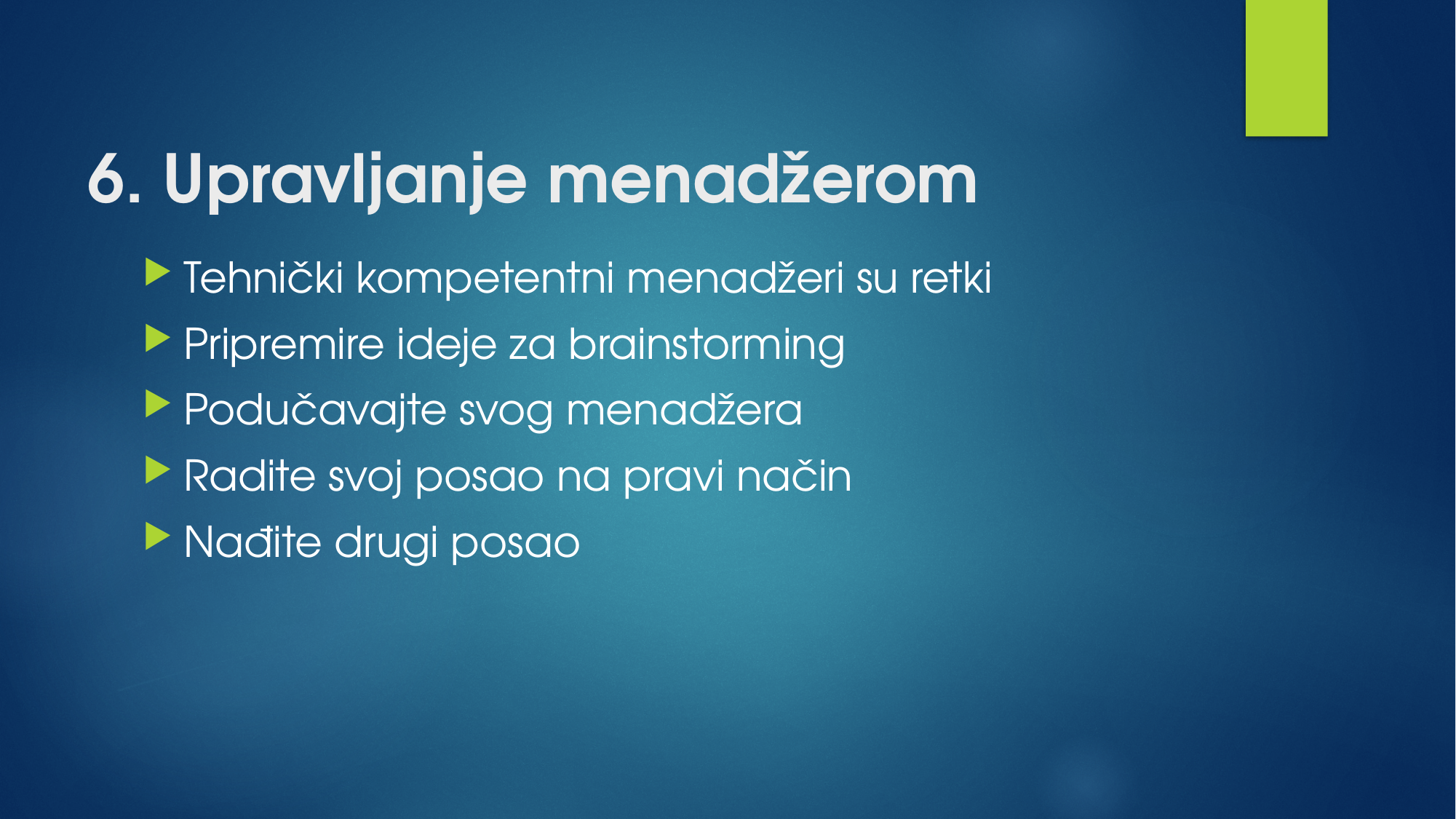

# 6. Upravljanje menadžerom
Tehnički kompetentni menadžeri su retki
Pripremire ideje za brainstorming
Podučavajte svog menadžera
Radite svoj posao na pravi način
Nađite drugi posao